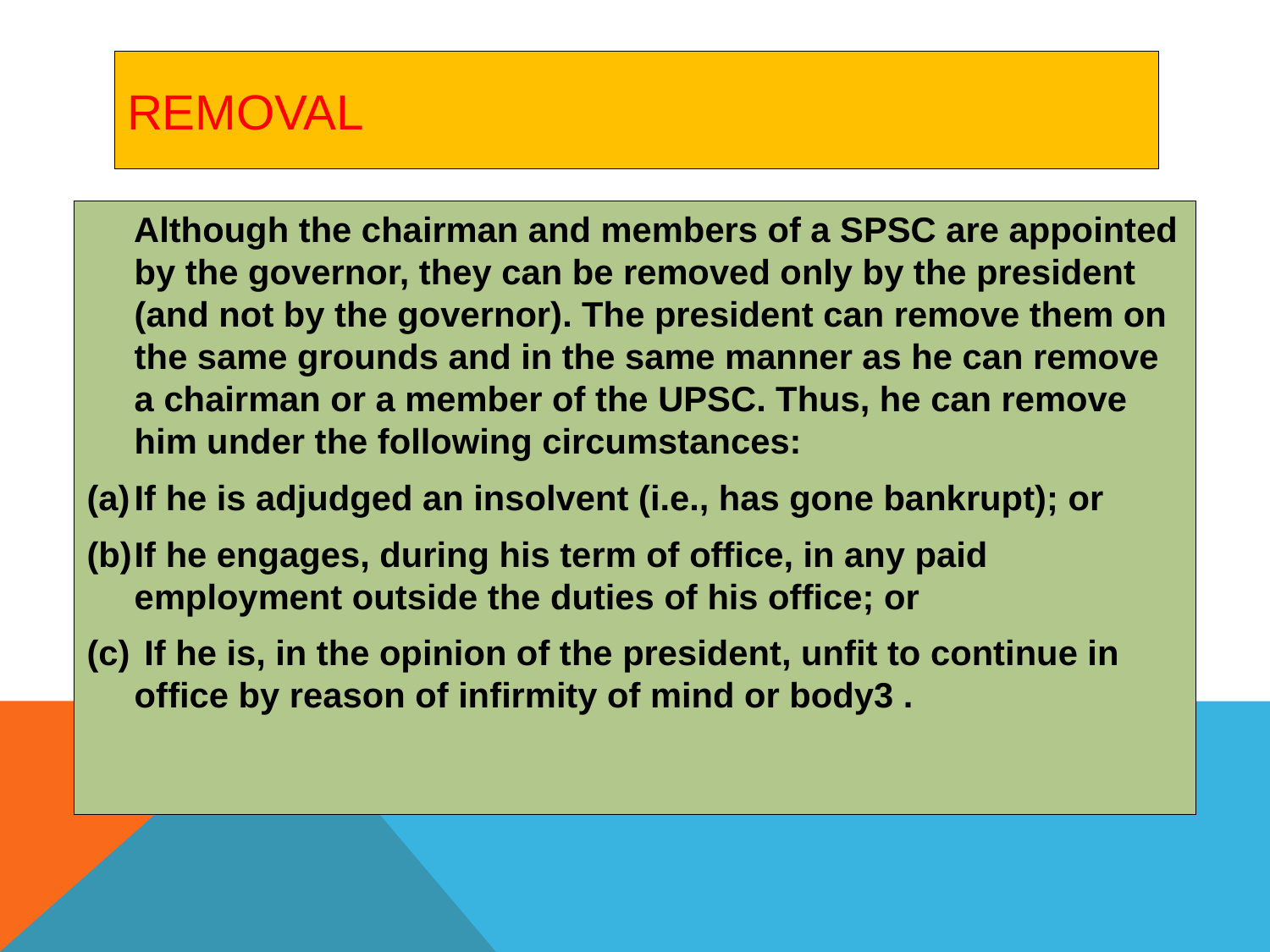

# REMOVAL
      Although the chairman and members of a SPSC are appointed by the governor, they can be removed only by the president (and not by the governor). The president can remove them on the same grounds and in the same manner as he can remove a chairman or a member of the UPSC. Thus, he can remove him under the following circumstances:
If he is adjudged an insolvent (i.e., has gone bankrupt); or
If he engages, during his term of office, in any paid employment outside the duties of his office; or
 If he is, in the opinion of the president, unfit to continue in office by reason of infirmity of mind or body3 .